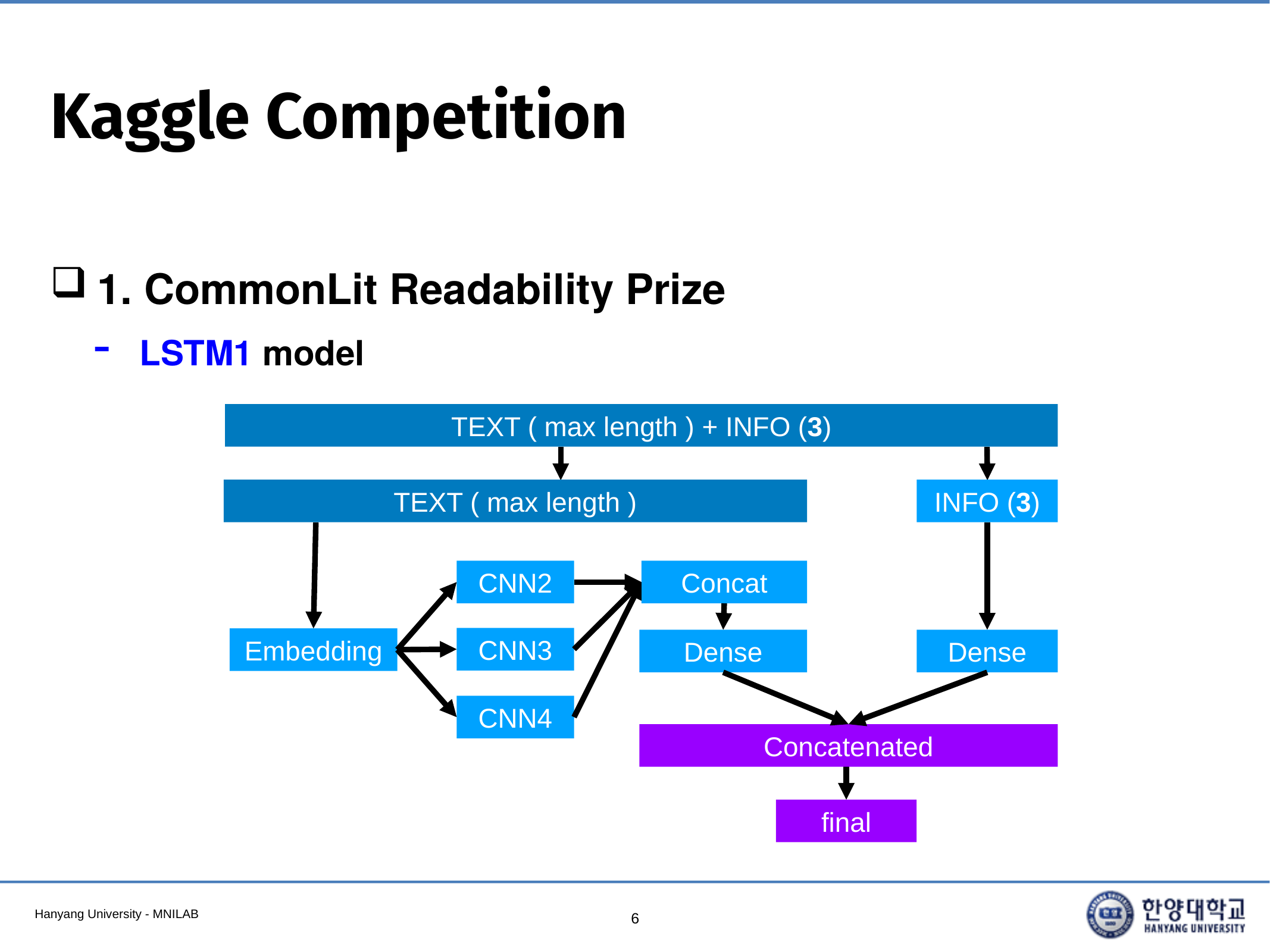

# Kaggle Competition
1. CommonLit Readability Prize
LSTM1 model
TEXT ( max length ) + INFO (3)
TEXT ( max length )
INFO (3)
CNN2
Concat
CNN3
Embedding
Dense
Dense
CNN4
Concatenated
final
6